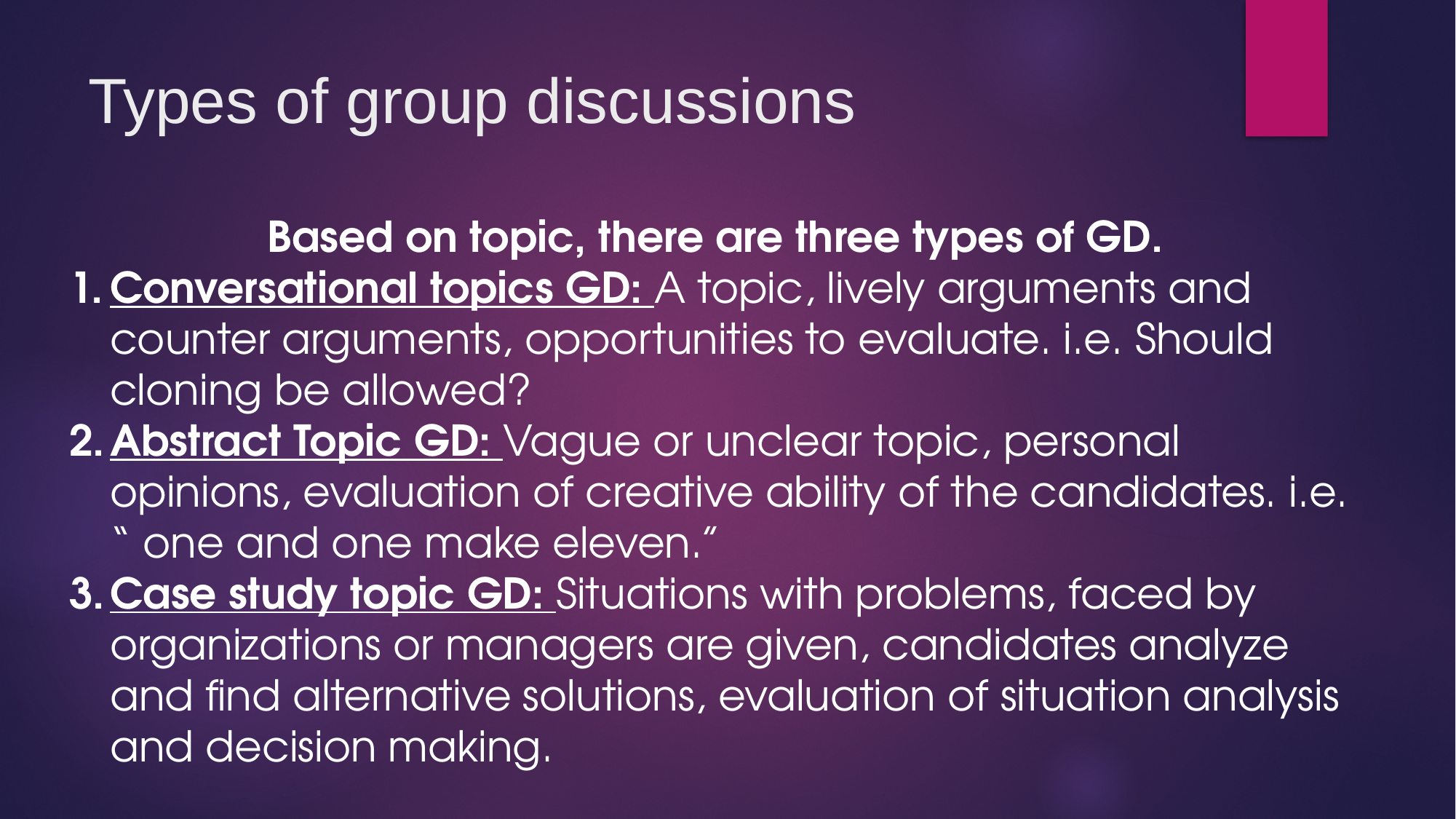

# Types of group discussions

Based on topic, there are three types of GD.
Conversational topics GD: A topic, lively arguments and counter arguments, opportunities to evaluate. i.e. Should cloning be allowed?
Abstract Topic GD: Vague or unclear topic, personal opinions, evaluation of creative ability of the candidates. i.e. “ one and one make eleven.”
Case study topic GD: Situations with problems, faced by organizations or managers are given, candidates analyze and find alternative solutions, evaluation of situation analysis and decision making.